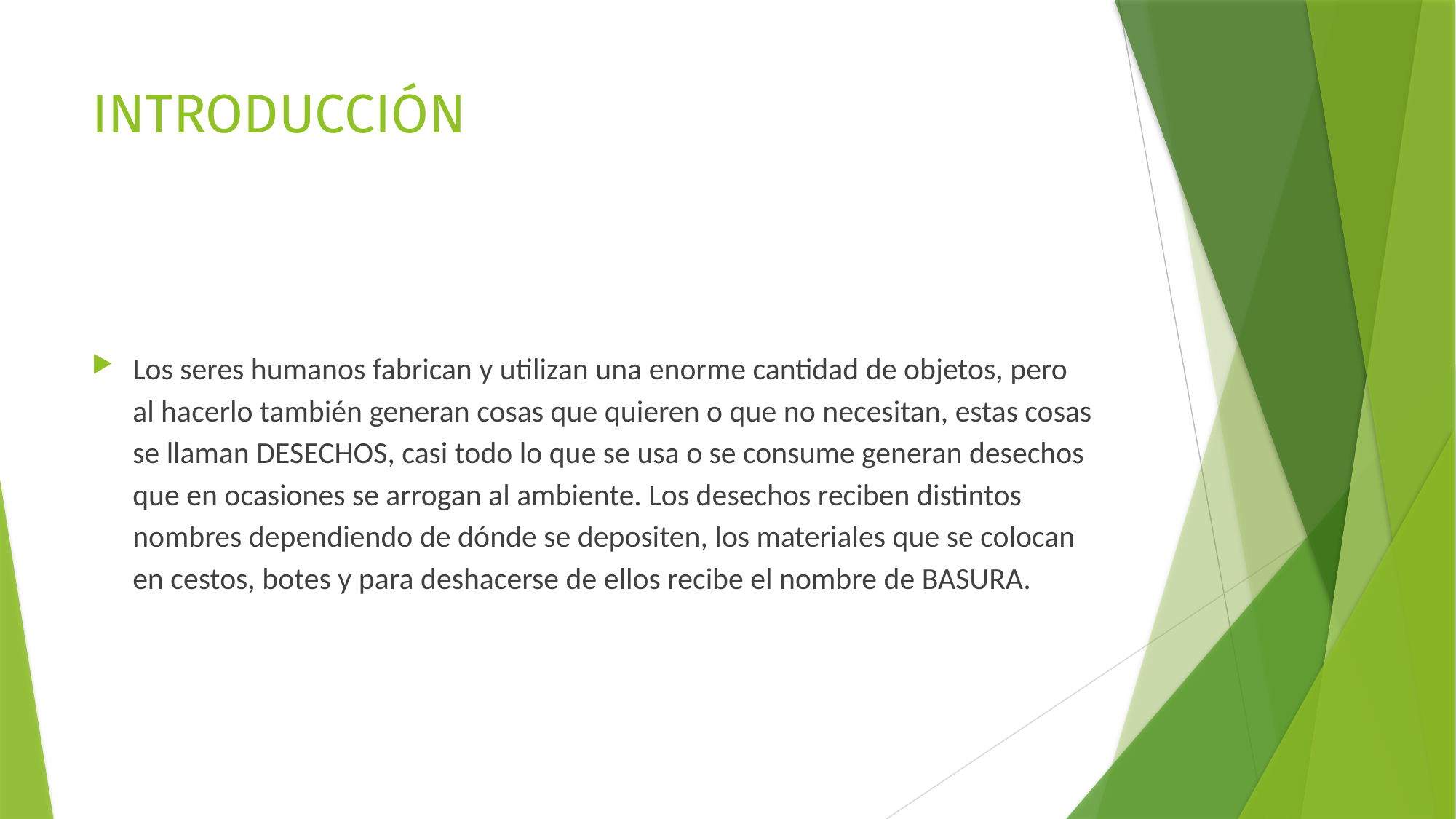

# INTRODUCCIÓN

Los seres humanos fabrican y utilizan una enorme cantidad de objetos, pero al hacerlo también generan cosas que quieren o que no necesitan, estas cosas se llaman DESECHOS, casi todo lo que se usa o se consume generan desechos que en ocasiones se arrogan al ambiente. Los desechos reciben distintos nombres dependiendo de dónde se depositen, los materiales que se colocan en cestos, botes y para deshacerse de ellos recibe el nombre de BASURA.